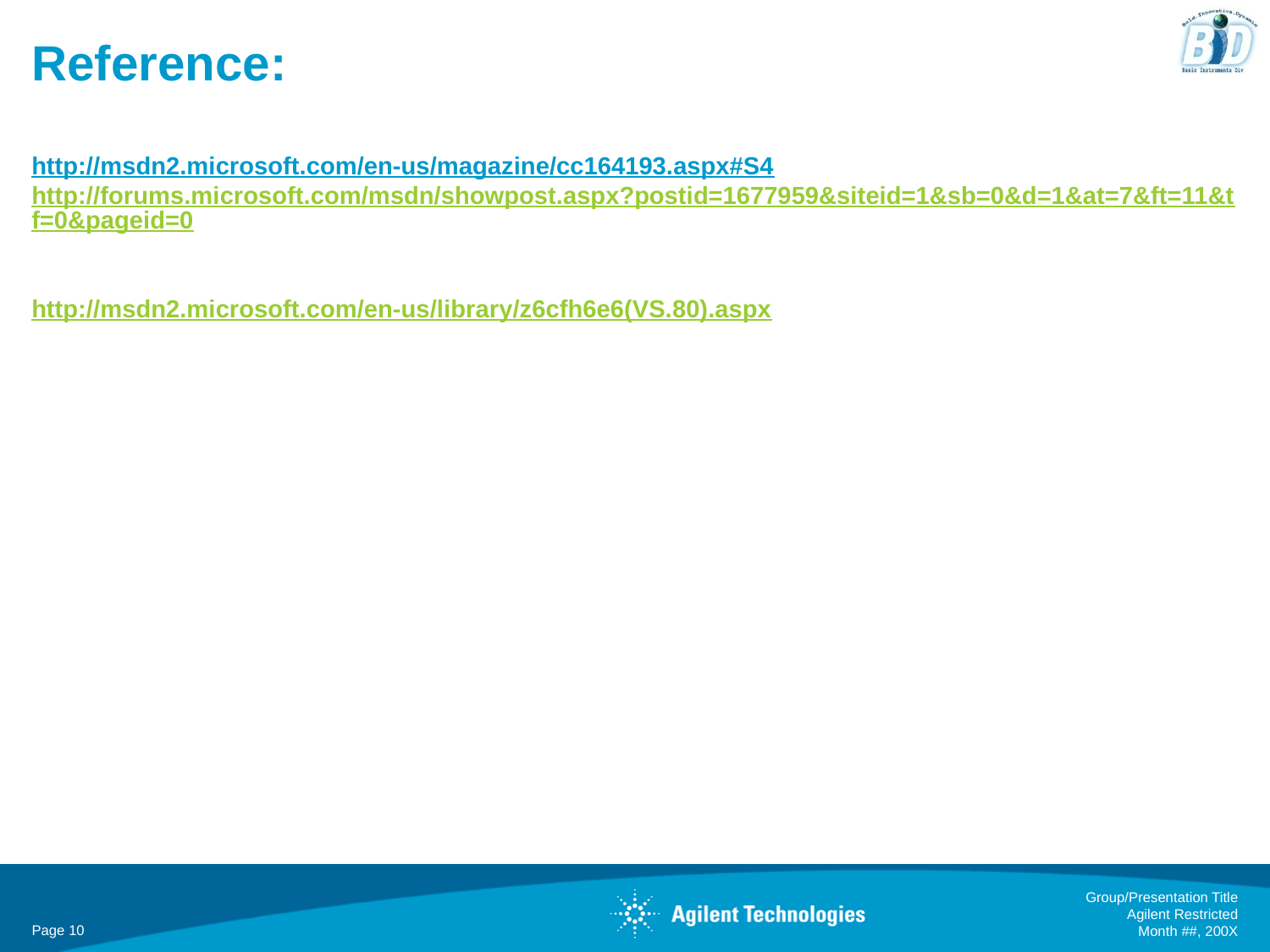

# Reference: http://msdn2.microsoft.com/en-us/magazine/cc164193.aspx#S4 http://forums.microsoft.com/msdn/showpost.aspx?postid=1677959&siteid=1&sb=0&d=1&at=7&ft=11&tf=0&pageid=0 http://msdn2.microsoft.com/en-us/library/z6cfh6e6(VS.80).aspx
Group/Presentation Title
Agilent Restricted
Page 10
Month ##, 200X